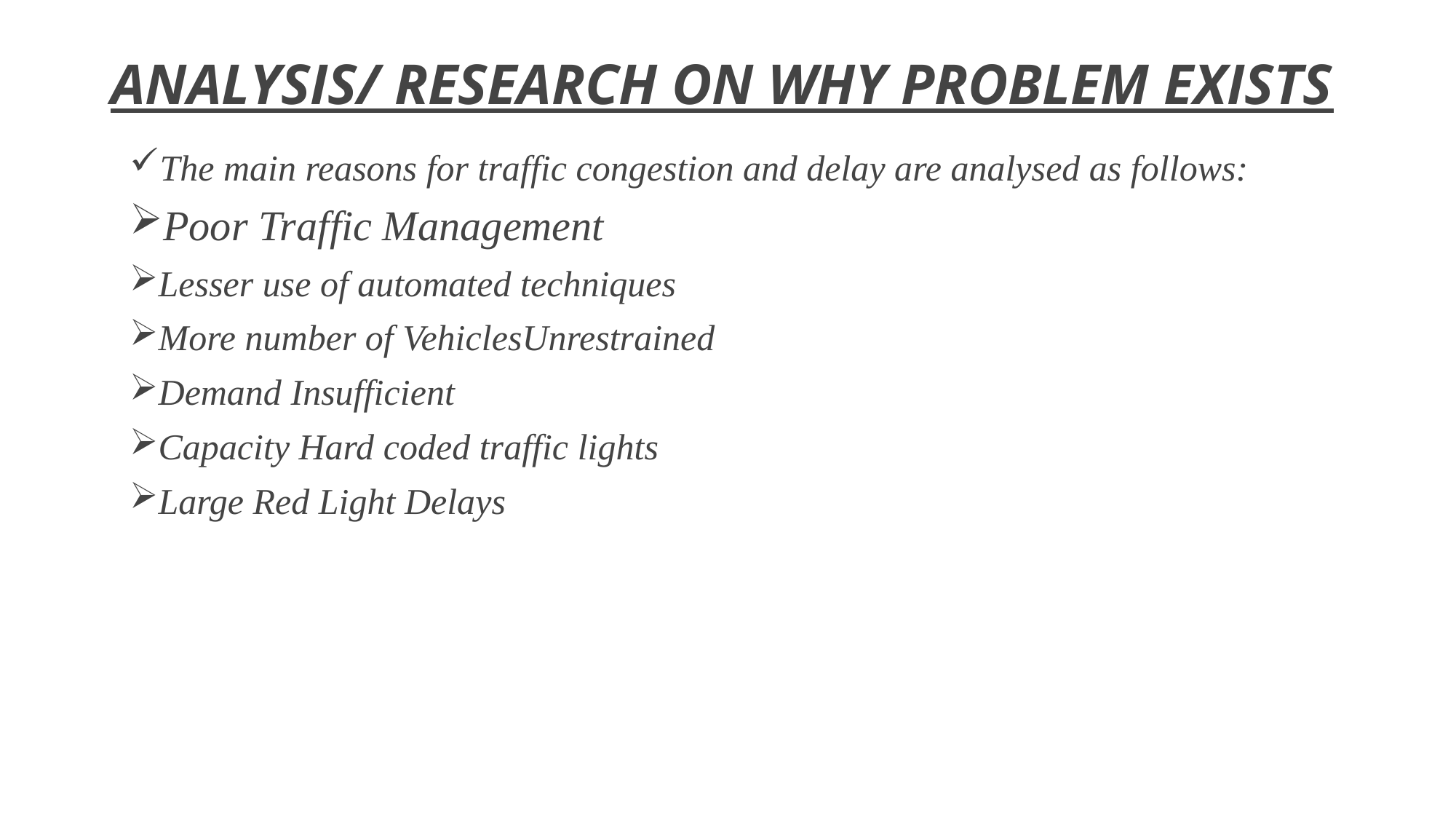

# ANALYSIS/ RESEARCH ON WHY PROBLEM EXISTS
The main reasons for traffic congestion and delay are analysed as follows:
Poor Traffic Management
Lesser use of automated techniques
More number of VehiclesUnrestrained
Demand Insufficient
Capacity Hard coded traffic lights
Large Red Light Delays